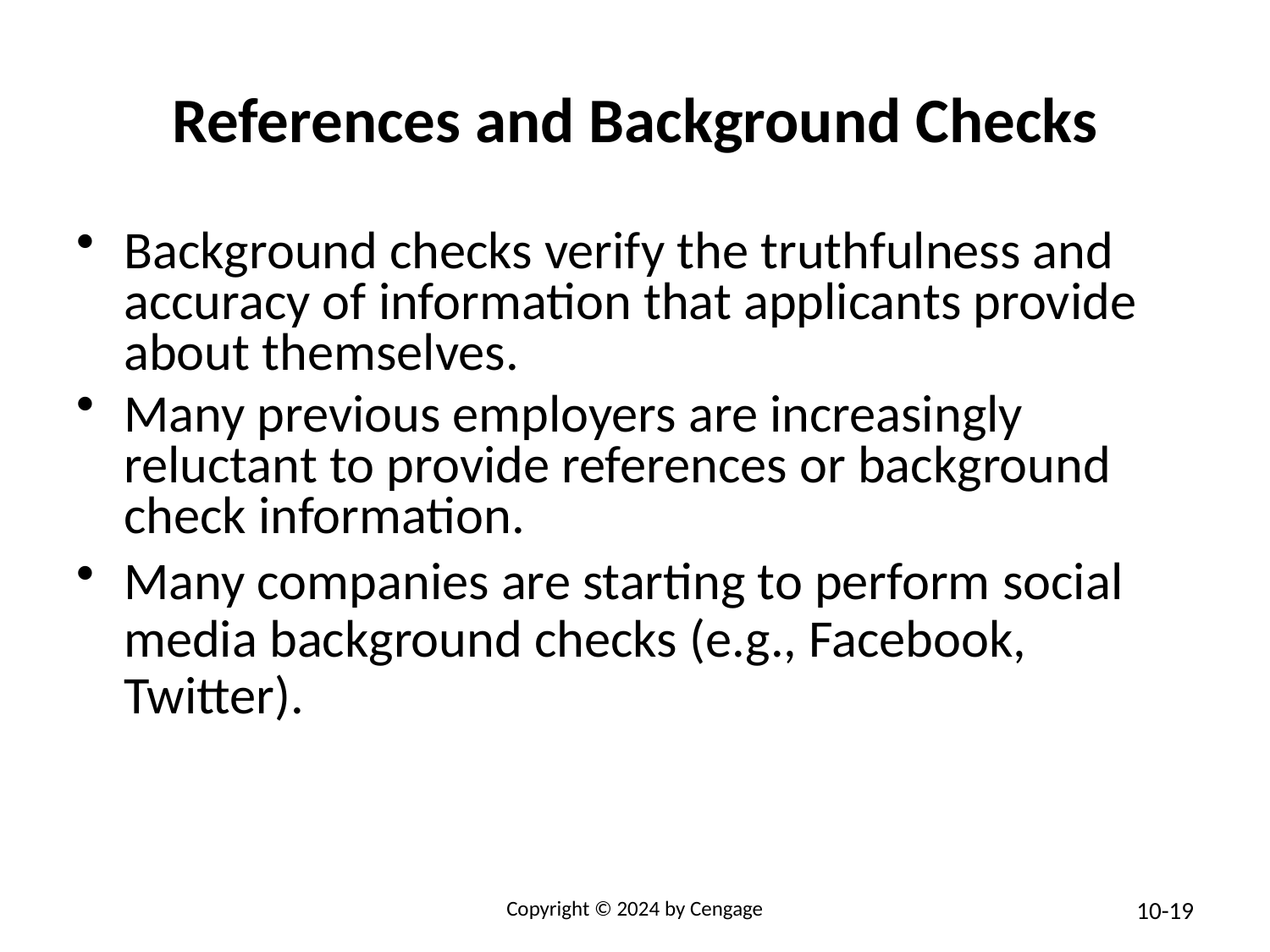

# References and Background Checks
Background checks verify the truthfulness and accuracy of information that applicants provide about themselves.
Many previous employers are increasingly reluctant to provide references or background check information.
Many companies are starting to perform social media background checks (e.g., Facebook, Twitter).
Copyright © 2024 by Cengage
10-19